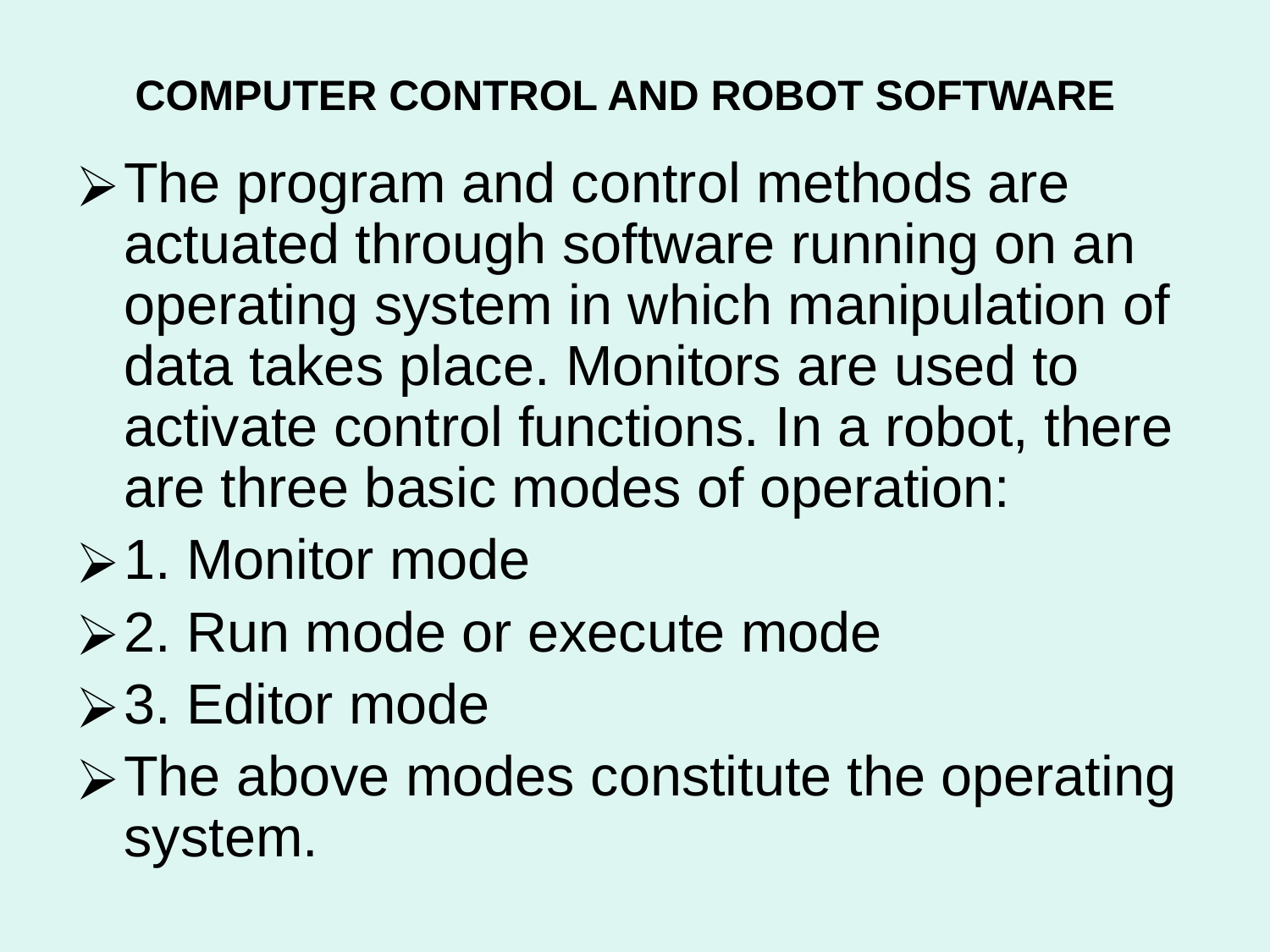

# COMPUTER CONTROL AND ROBOT SOFTWARE
The program and control methods are actuated through software running on an operating system in which manipulation of data takes place. Monitors are used to activate control functions. In a robot, there are three basic modes of operation:
1. Monitor mode
2. Run mode or execute mode
3. Editor mode
The above modes constitute the operating system.